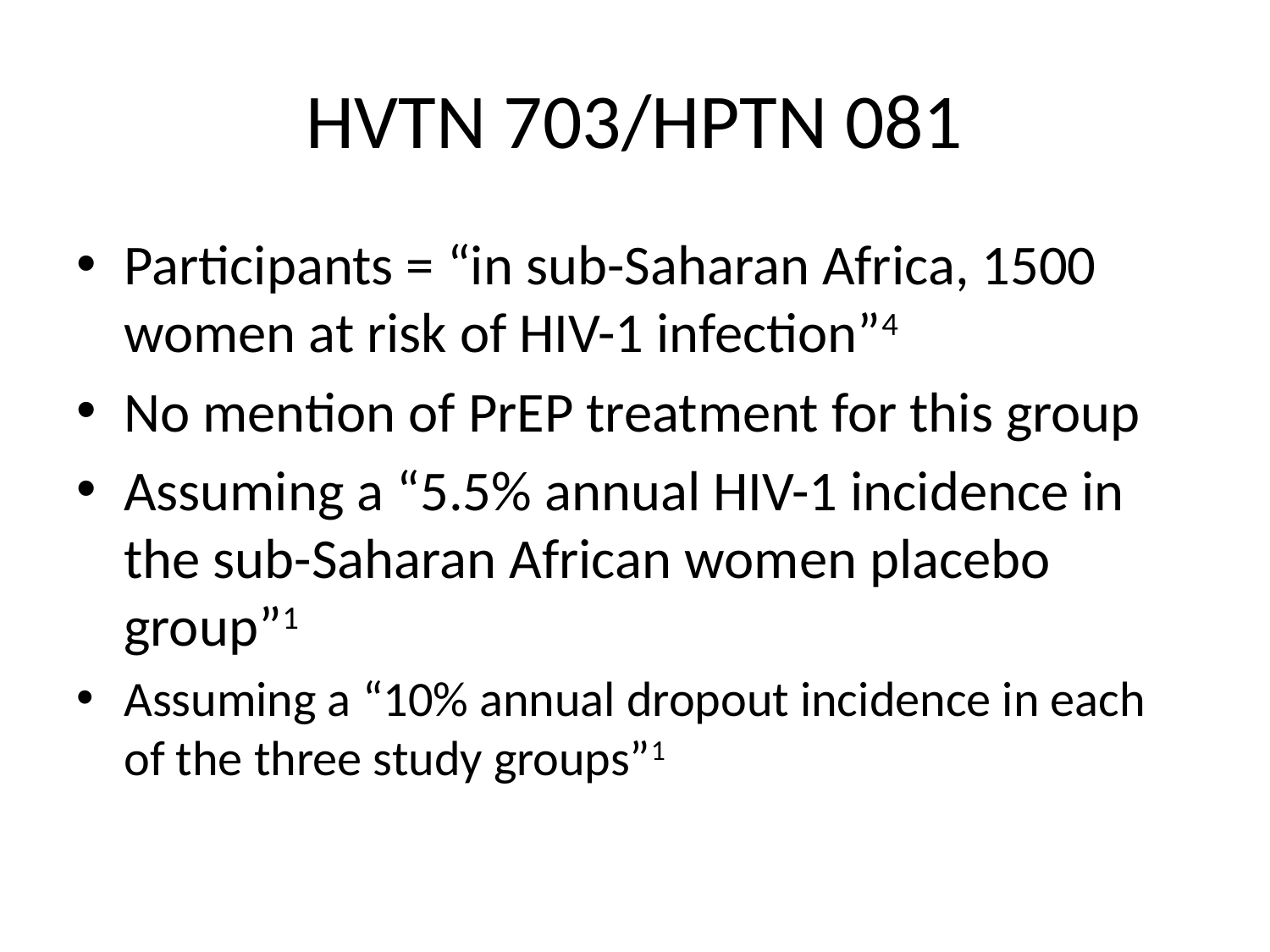

# HVTN 703/HPTN 081
Participants = “in sub-Saharan Africa, 1500 women at risk of HIV-1 infection”4
No mention of PrEP treatment for this group
Assuming a “5.5% annual HIV-1 incidence in the sub-Saharan African women placebo group”1
Assuming a “10% annual dropout incidence in each of the three study groups”1